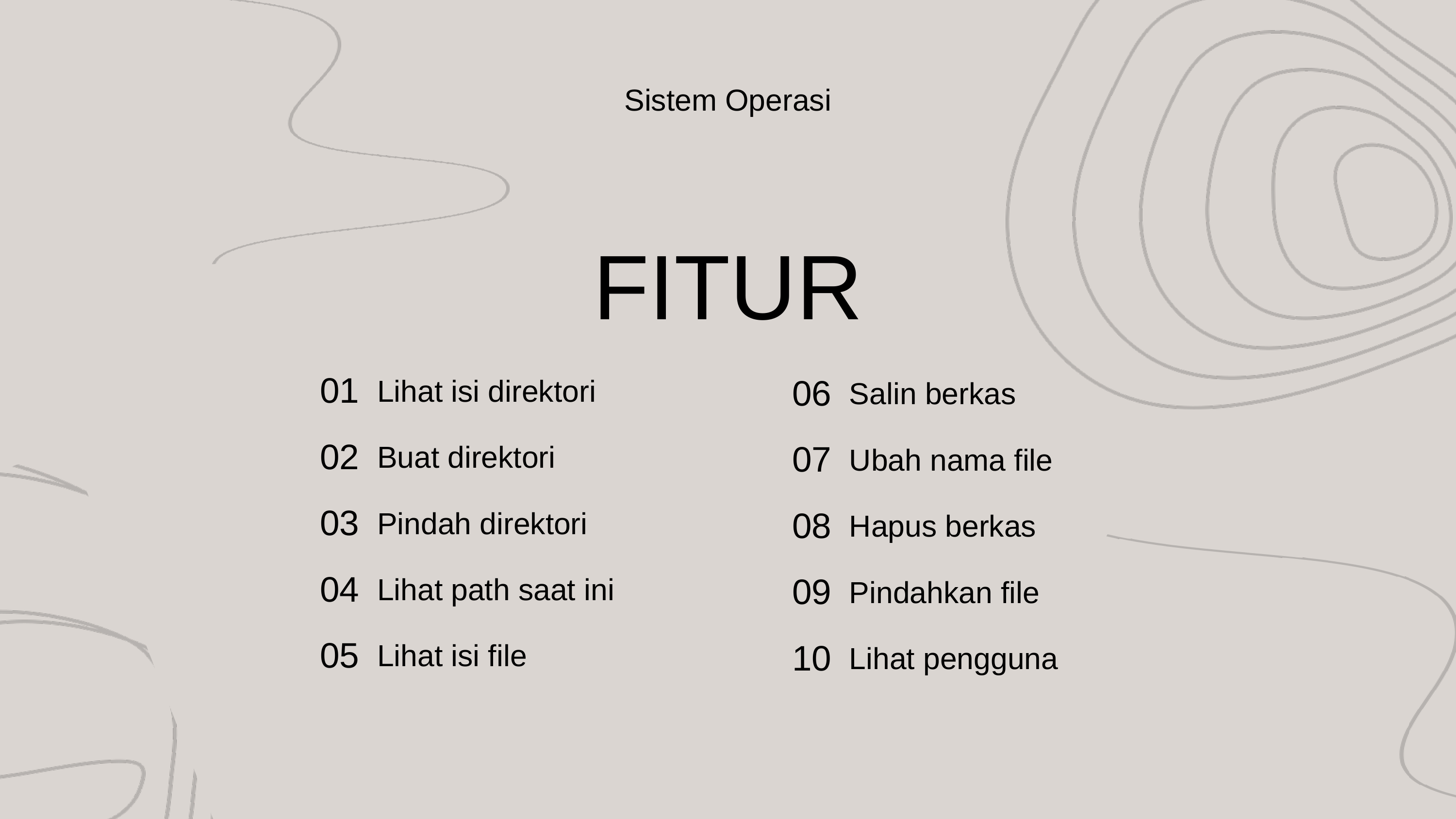

Sistem Operasi
FITUR
01
Lihat isi direktori
06
Salin berkas

02
Buat direktori
07
Ubah nama file

03
Pindah direktori
08
Hapus berkas
04
Lihat path saat ini
09
Pindahkan file
05
Lihat isi file
10
Lihat pengguna